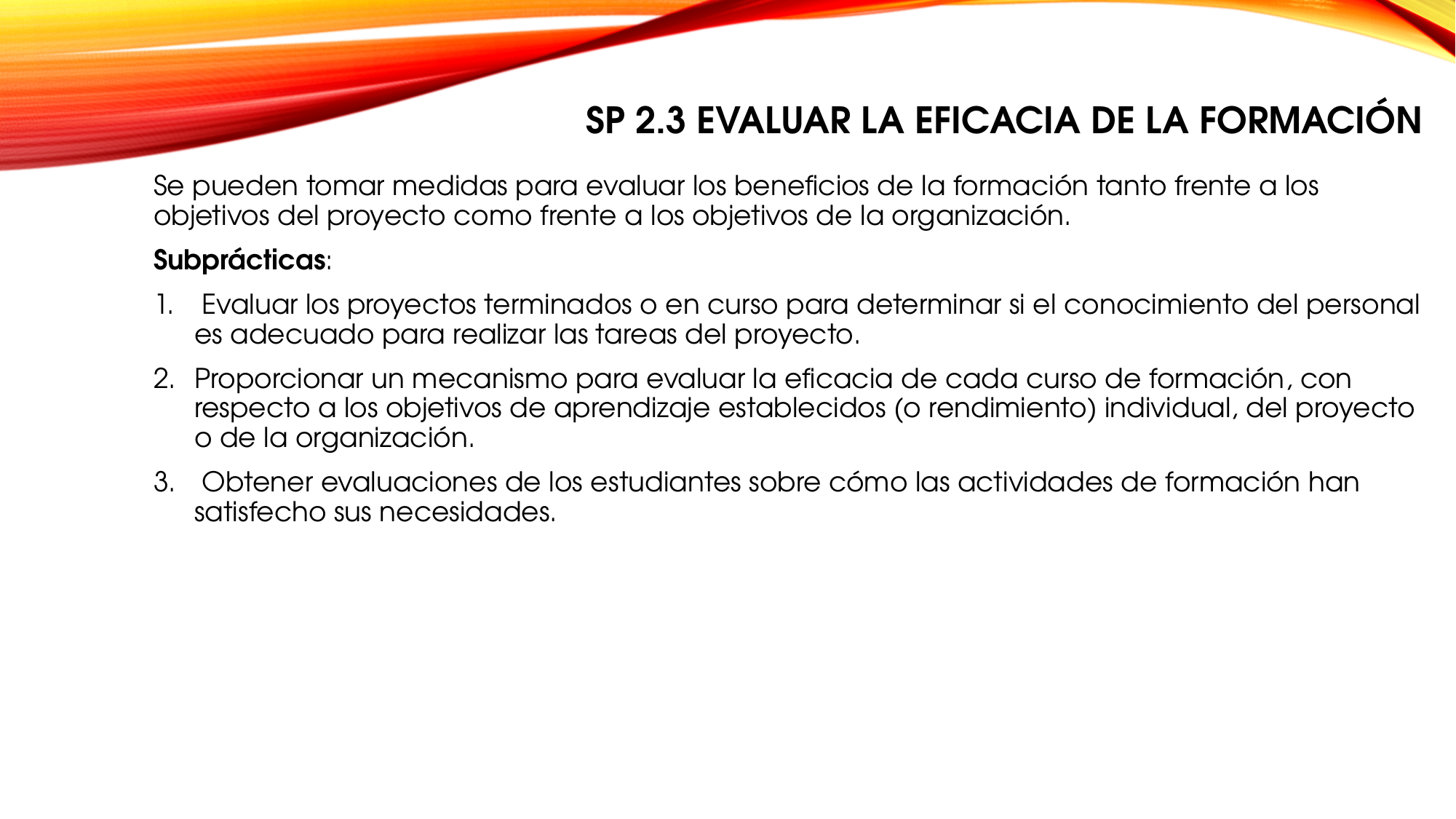

# SP 2.3 evaluar la eficacia de la formación
Se pueden tomar medidas para evaluar los beneficios de la formación tanto frente a los objetivos del proyecto como frente a los objetivos de la organización.
Subprácticas:
 Evaluar los proyectos terminados o en curso para determinar si el conocimiento del personal es adecuado para realizar las tareas del proyecto.
Proporcionar un mecanismo para evaluar la eficacia de cada curso de formación, con respecto a los objetivos de aprendizaje establecidos (o rendimiento) individual, del proyecto o de la organización.
 Obtener evaluaciones de los estudiantes sobre cómo las actividades de formación han satisfecho sus necesidades.